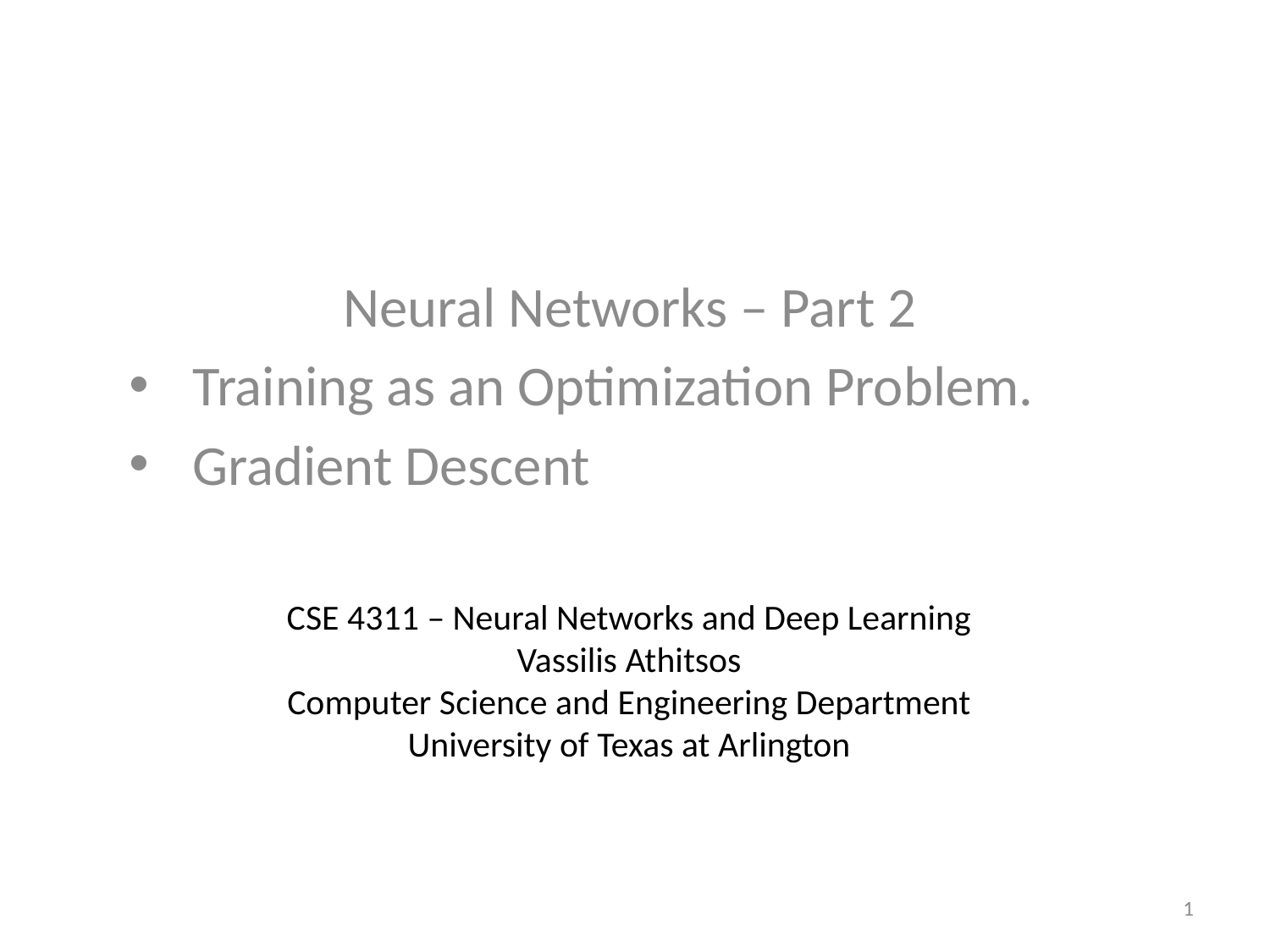

Neural Networks – Part 2
Training as an Optimization Problem.
Gradient Descent
CSE 4311 – Neural Networks and Deep Learning
Vassilis Athitsos
Computer Science and Engineering Department
University of Texas at Arlington
1